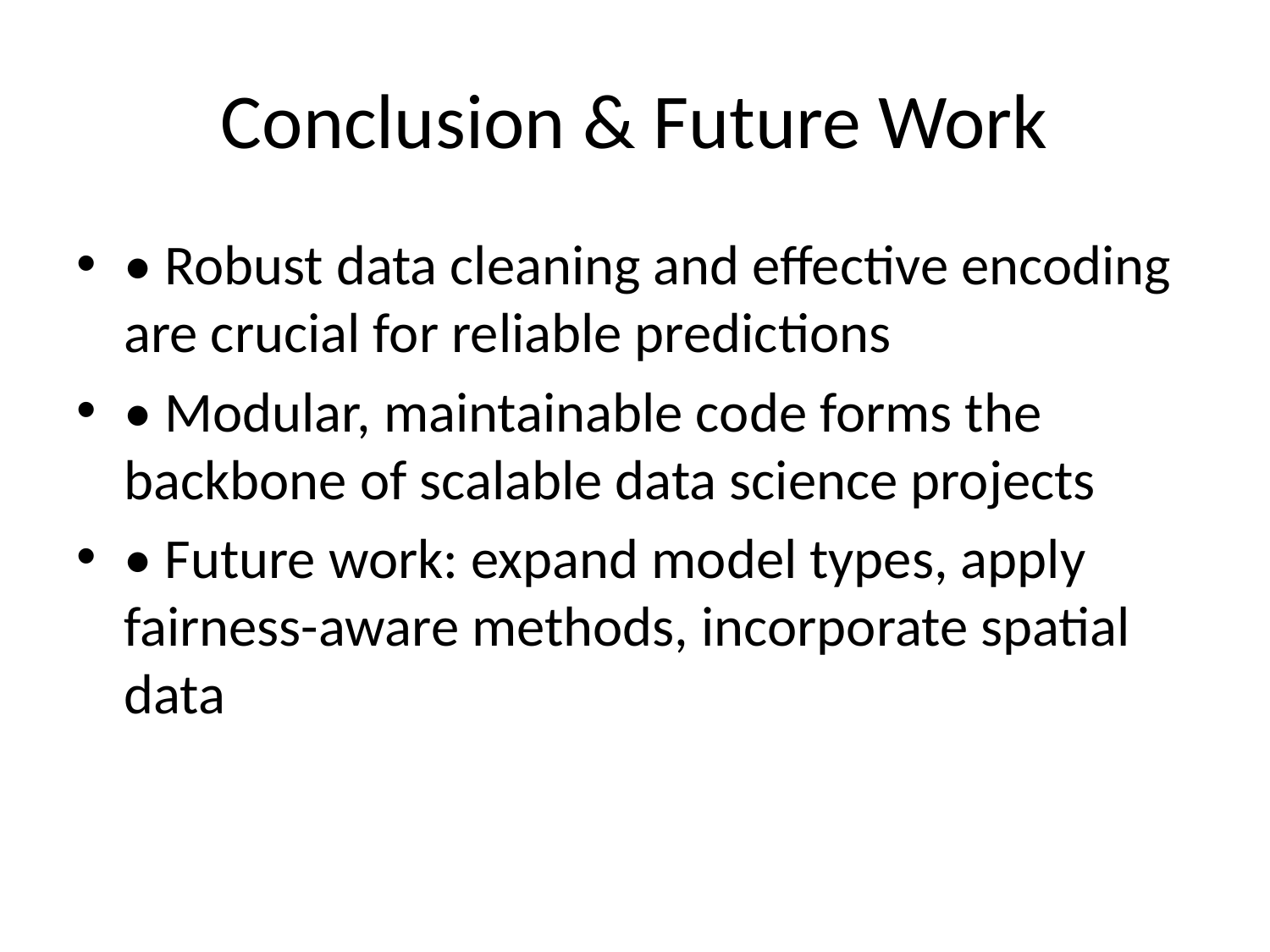

# Conclusion & Future Work
• Robust data cleaning and effective encoding are crucial for reliable predictions
• Modular, maintainable code forms the backbone of scalable data science projects
• Future work: expand model types, apply fairness-aware methods, incorporate spatial data